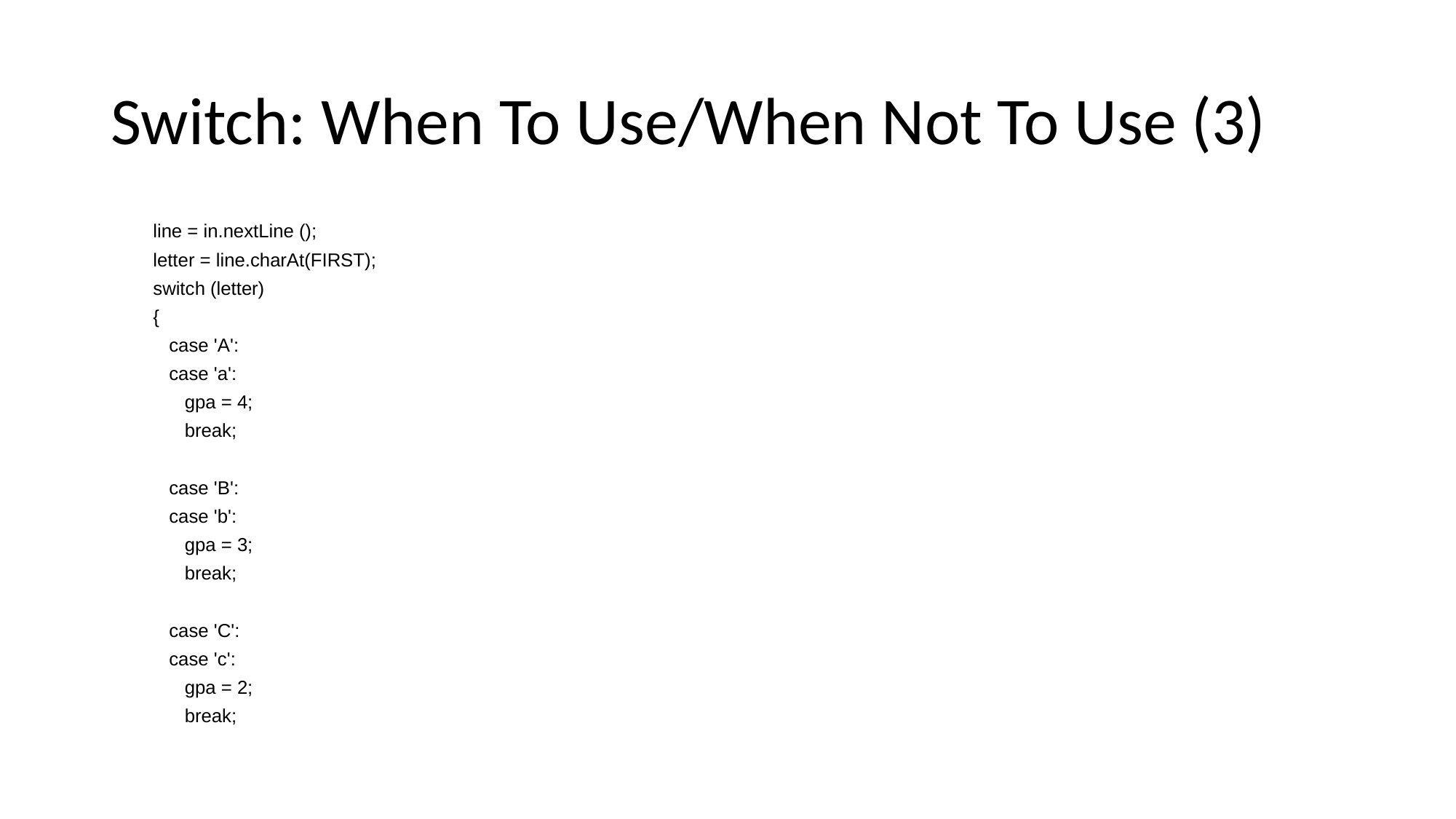

# Switch: When To Use/When Not To Use (3)
        line = in.nextLine ();
        letter = line.charAt(FIRST);
        switch (letter)
        {
           case 'A':
           case 'a':
              gpa = 4;
              break;

           case 'B':
           case 'b':
              gpa = 3;
              break;

           case 'C':
           case 'c':
              gpa = 2;
              break;